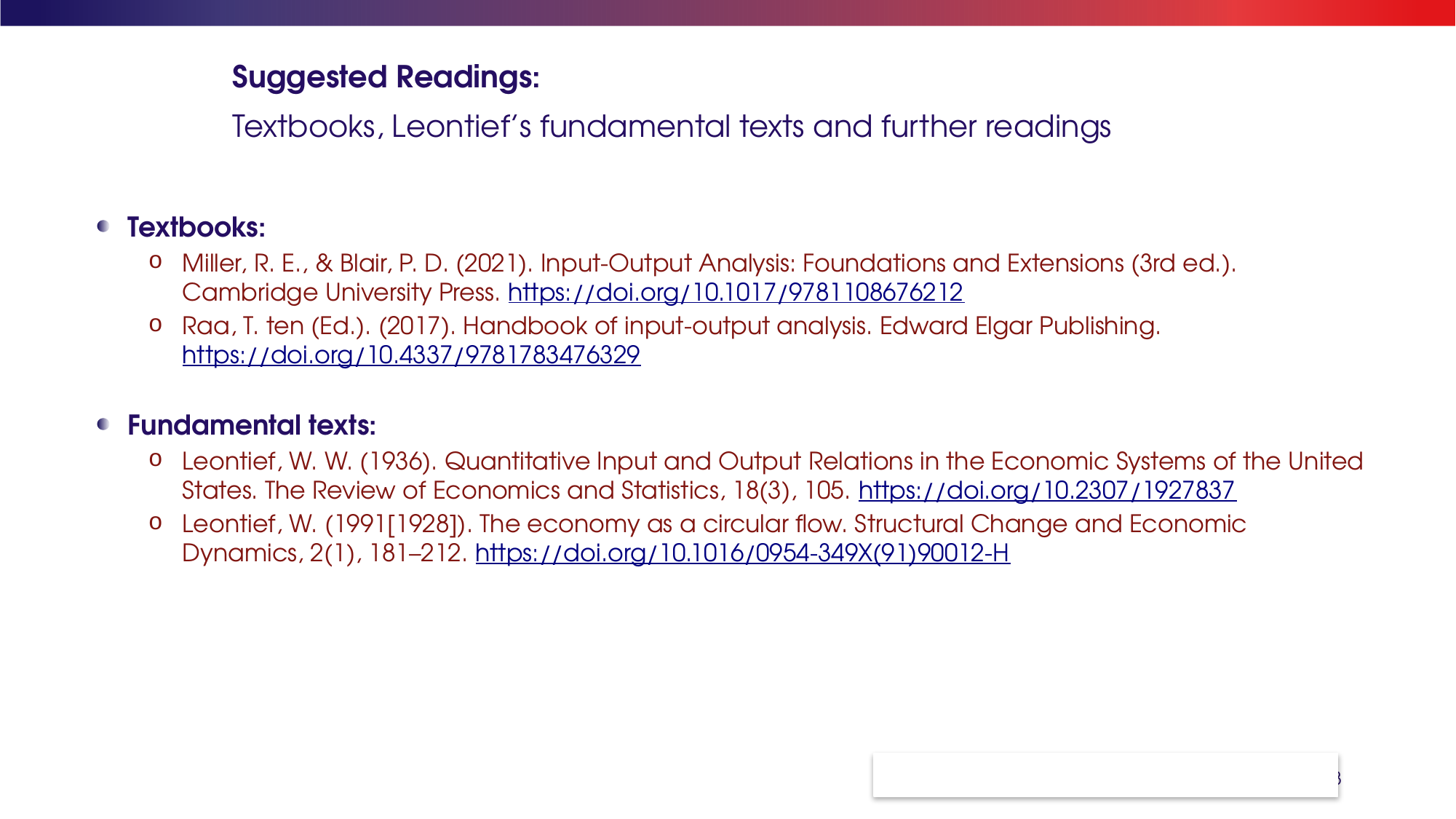

# Suggested Readings:

Textbooks, Leontief’s fundamental texts and further readings
Textbooks:
Miller, R. E., & Blair, P. D. (2021). Input-Output Analysis: Foundations and Extensions (3rd ed.). Cambridge University Press. https://doi.org/10.1017/9781108676212
Raa, T. ten (Ed.). (2017). Handbook of input-output analysis. Edward Elgar Publishing. https://doi.org/10.4337/9781783476329

Fundamental texts:
Leontief, W. W. (1936). Quantitative Input and Output Relations in the Economic Systems of the United States. The Review of Economics and Statistics, 18(3), 105. https://doi.org/10.2307/1927837
Leontief, W. (1991[1928]). The economy as a circular flow. Structural Change and Economic Dynamics, 2(1), 181–212. https://doi.org/10.1016/0954-349X(91)90012-H